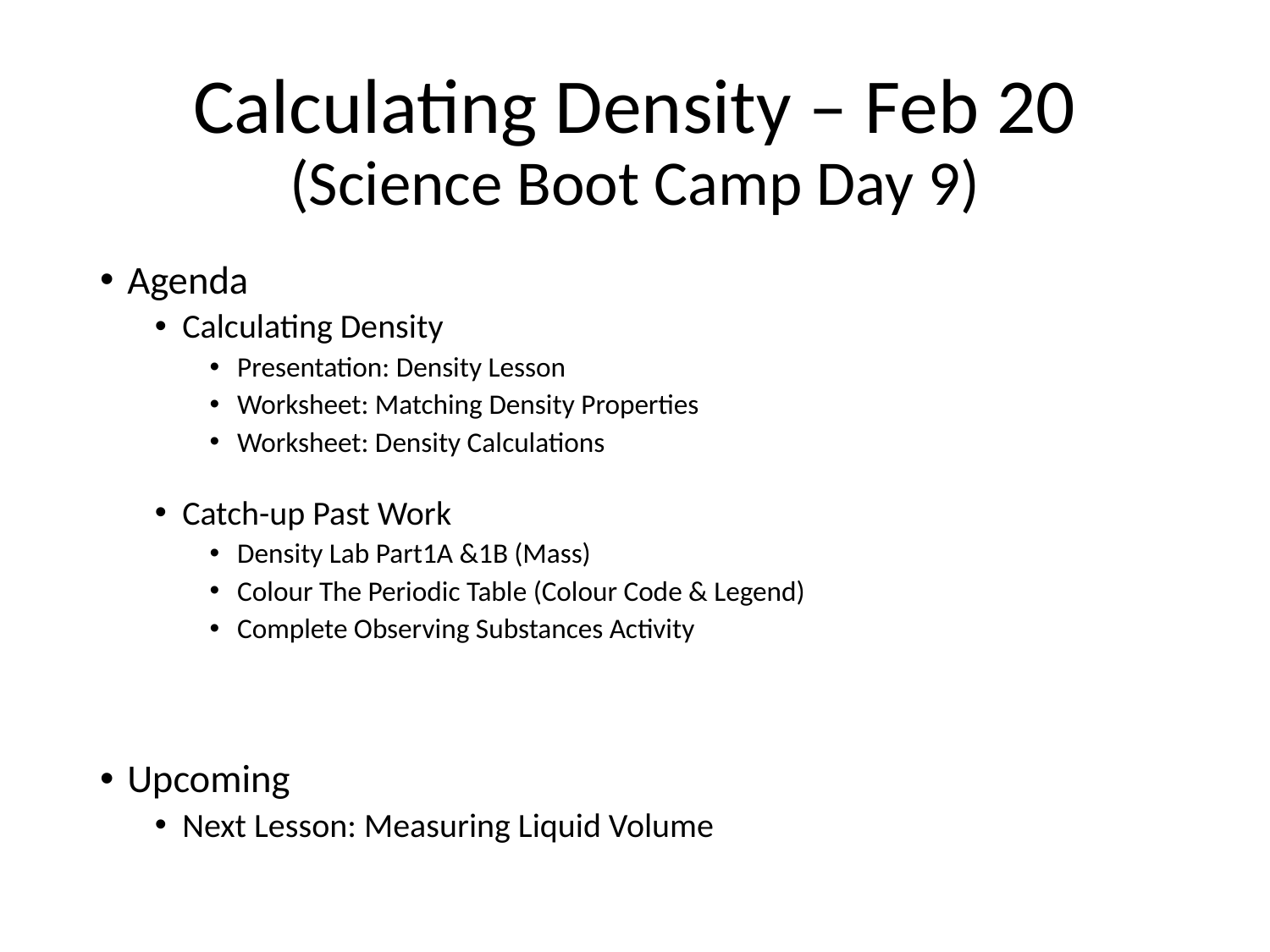

# Calculating Density – Feb 20 (Science Boot Camp Day 9)
Agenda
Calculating Density
Presentation: Density Lesson
Worksheet: Matching Density Properties
Worksheet: Density Calculations
Catch-up Past Work
Density Lab Part1A &1B (Mass)
Colour The Periodic Table (Colour Code & Legend)
Complete Observing Substances Activity

Upcoming
Next Lesson: Measuring Liquid Volume